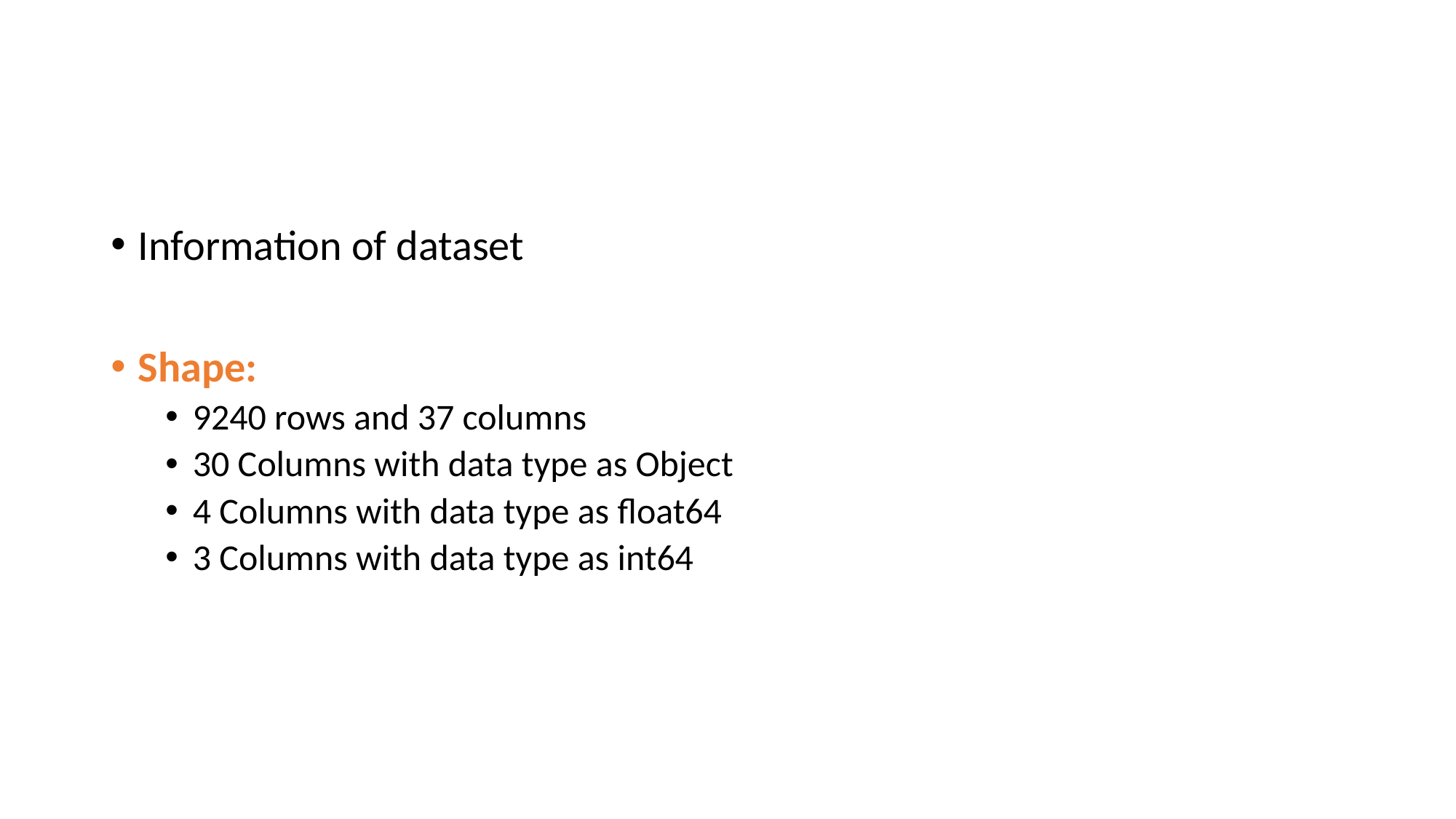

#
Information of dataset

Shape:
9240 rows and 37 columns
30 Columns with data type as Object
4 Columns with data type as float64
3 Columns with data type as int64